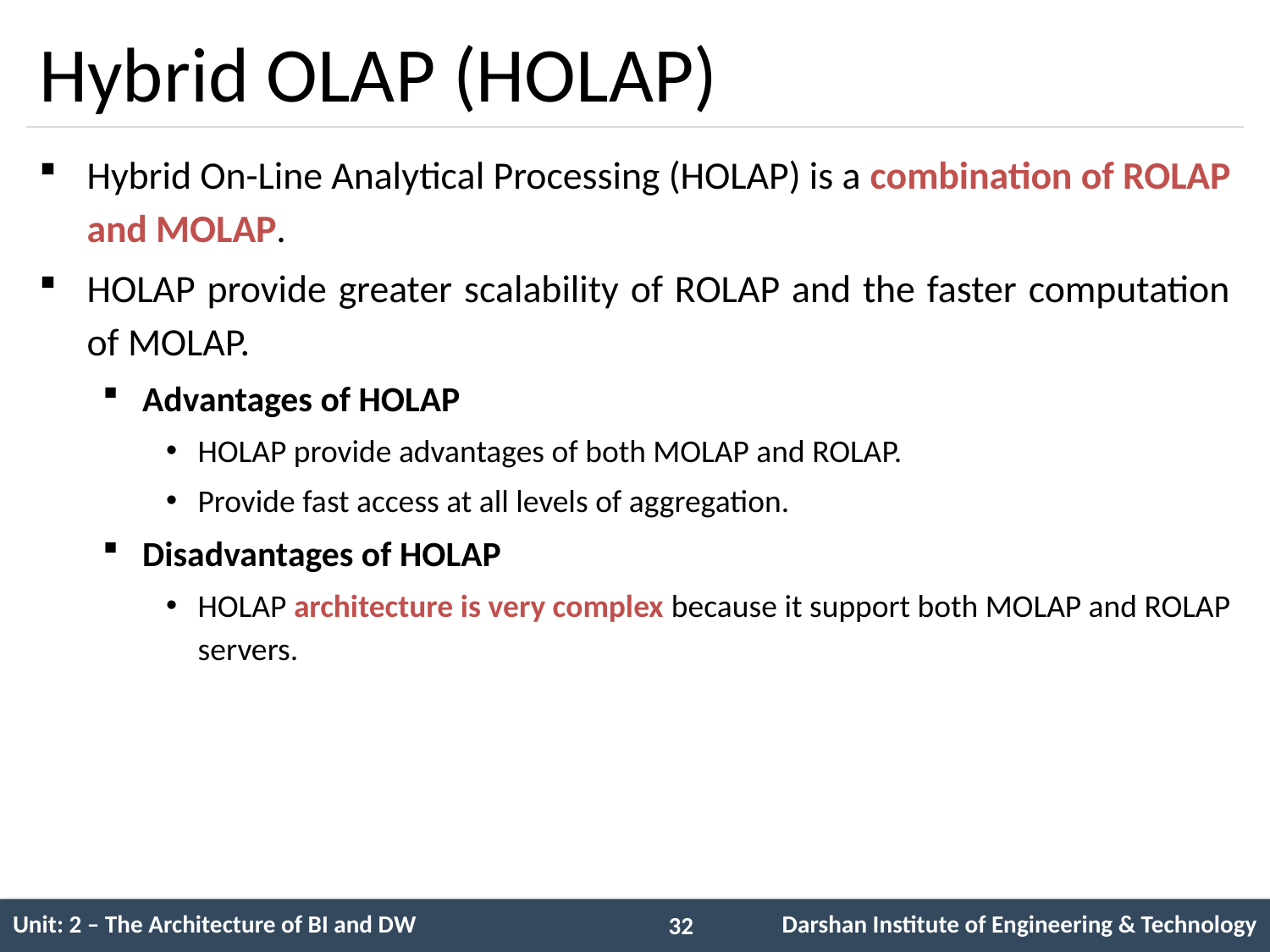

# Hybrid OLAP (HOLAP)
Hybrid On-Line Analytical Processing (HOLAP) is a combination of ROLAP and MOLAP.
HOLAP provide greater scalability of ROLAP and the faster computation of MOLAP.
Advantages of HOLAP
HOLAP provide advantages of both MOLAP and ROLAP.
Provide fast access at all levels of aggregation.
Disadvantages of HOLAP
HOLAP architecture is very complex because it support both MOLAP and ROLAP servers.